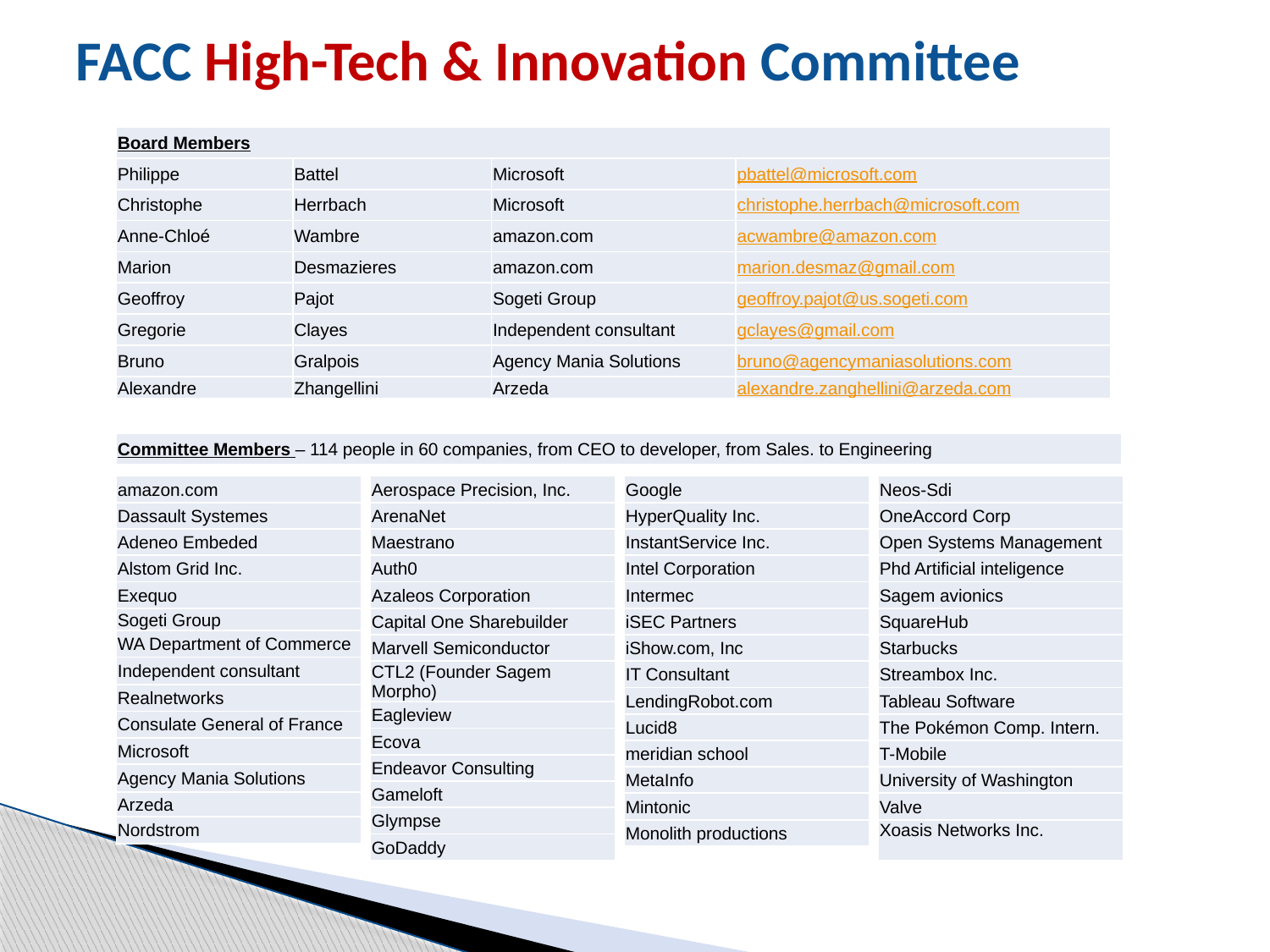

FACC High-Tech & Innovation Committee
| Board Members |  |  |  |
| --- | --- | --- | --- |
| Philippe | Battel | Microsoft | pbattel@microsoft.com |
| Christophe | Herrbach | Microsoft | christophe.herrbach@microsoft.com |
| Anne-Chloé | Wambre | amazon.com | acwambre@amazon.com |
| Marion | Desmazieres | amazon.com | marion.desmaz@gmail.com |
| Geoffroy | Pajot | Sogeti Group | geoffroy.pajot@us.sogeti.com |
| Gregorie | Clayes | Independent consultant | gclayes@gmail.com |
| Bruno | Gralpois | Agency Mania Solutions | bruno@agencymaniasolutions.com |
| Alexandre | Zhangellini | Arzeda | alexandre.zanghellini@arzeda.com |
| Committee Members – 114 people in 60 companies, from CEO to developer, from Sales. to Engineering |
| --- |
| amazon.com |
| --- |
| Dassault Systemes |
| Adeneo Embeded |
| Alstom Grid Inc. |
| Exequo |
| Sogeti Group |
| WA Department of Commerce |
| Independent consultant |
| Realnetworks |
| Consulate General of France |
| Microsoft |
| Agency Mania Solutions |
| Arzeda |
| Nordstrom |
| Aerospace Precision, Inc. |
| --- |
| ArenaNet |
| Maestrano |
| Auth0 |
| Azaleos Corporation |
| Capital One Sharebuilder |
| Marvell Semiconductor |
| CTL2 (Founder Sagem Morpho) |
| Eagleview |
| Ecova |
| Endeavor Consulting |
| Gameloft |
| Glympse |
| GoDaddy |
| Google |
| --- |
| HyperQuality Inc. |
| InstantService Inc. |
| Intel Corporation |
| Intermec |
| iSEC Partners |
| iShow.com, Inc |
| IT Consultant |
| LendingRobot.com |
| Lucid8 |
| meridian school |
| MetaInfo |
| Mintonic |
| Monolith productions |
| Neos-Sdi |
| --- |
| OneAccord Corp |
| Open Systems Management |
| Phd Artificial inteligence |
| Sagem avionics |
| SquareHub |
| Starbucks |
| Streambox Inc. |
| Tableau Software |
| The Pokémon Comp. Intern. |
| T-Mobile |
| University of Washington |
| Valve |
| Xoasis Networks Inc. |